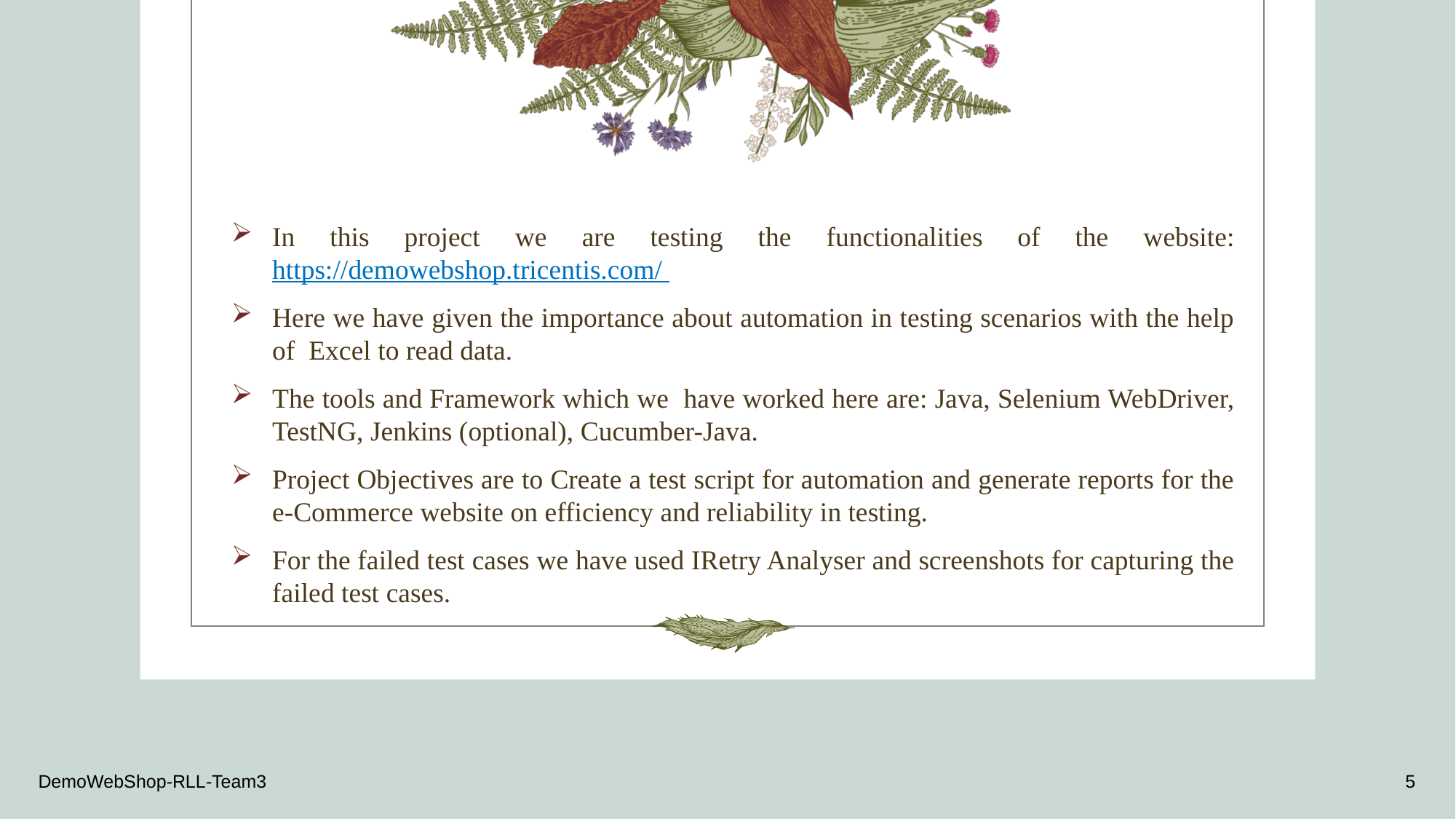

#
In this project we are testing the functionalities of the website: https://demowebshop.tricentis.com/
Here we have given the importance about automation in testing scenarios with the help of  Excel to read data.
The tools and Framework which we  have worked here are: Java, Selenium WebDriver, TestNG, Jenkins (optional), Cucumber-Java.
Project Objectives are to Create a test script for automation and generate reports for the e-Commerce website on efficiency and reliability in testing.
For the failed test cases we have used IRetry Analyser and screenshots for capturing the failed test cases.
DemoWebShop-RLL-Team3
5